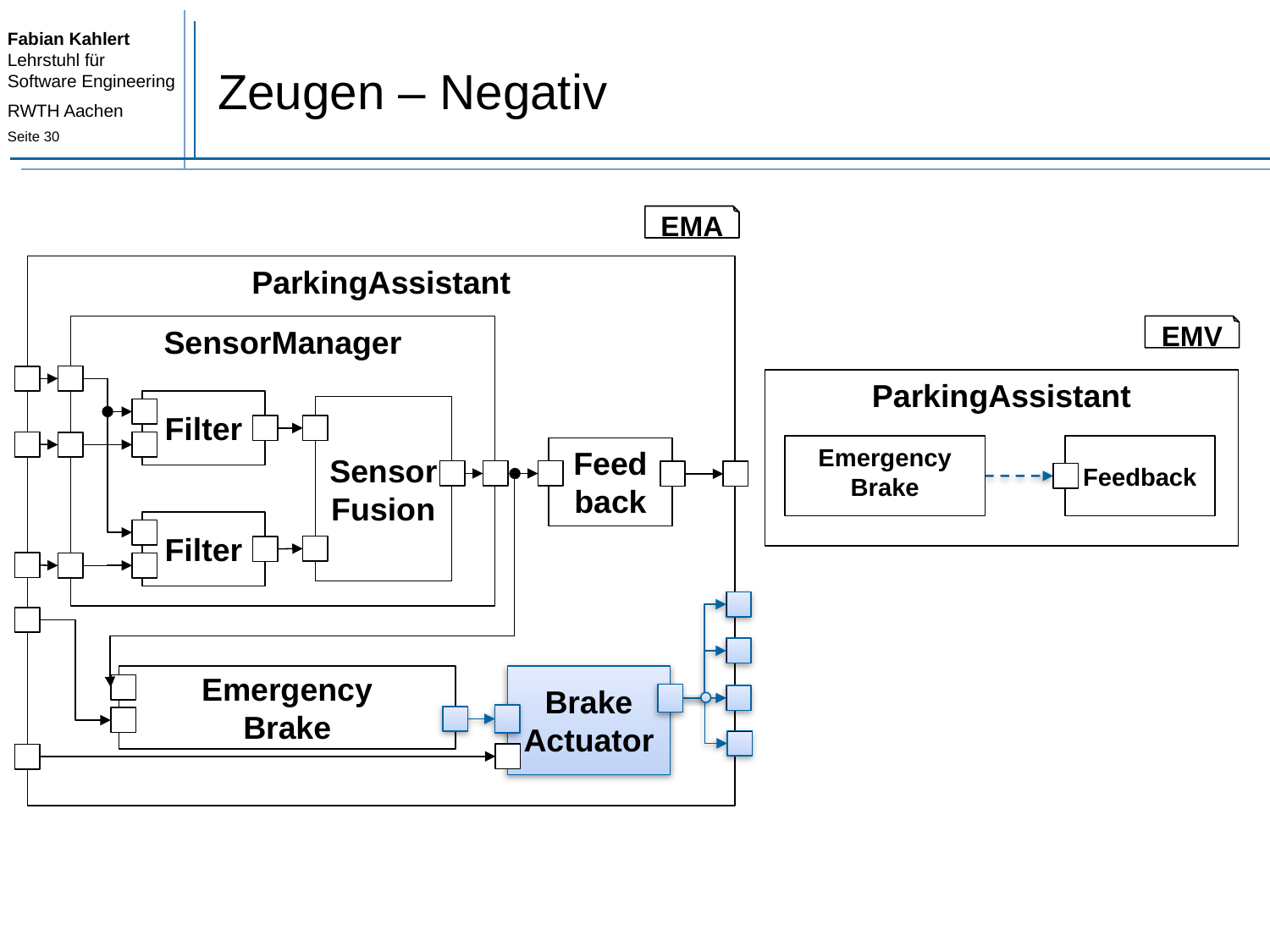

# Zeugen – Negativ
EMA
ParkingAssistant
SensorManager
EMV

ParkingAssistant
Filter
Sensor
Fusion

Emergency
Brake
Feedback
Feed
back

Filter

Emergency
Brake
Brake
Actuator